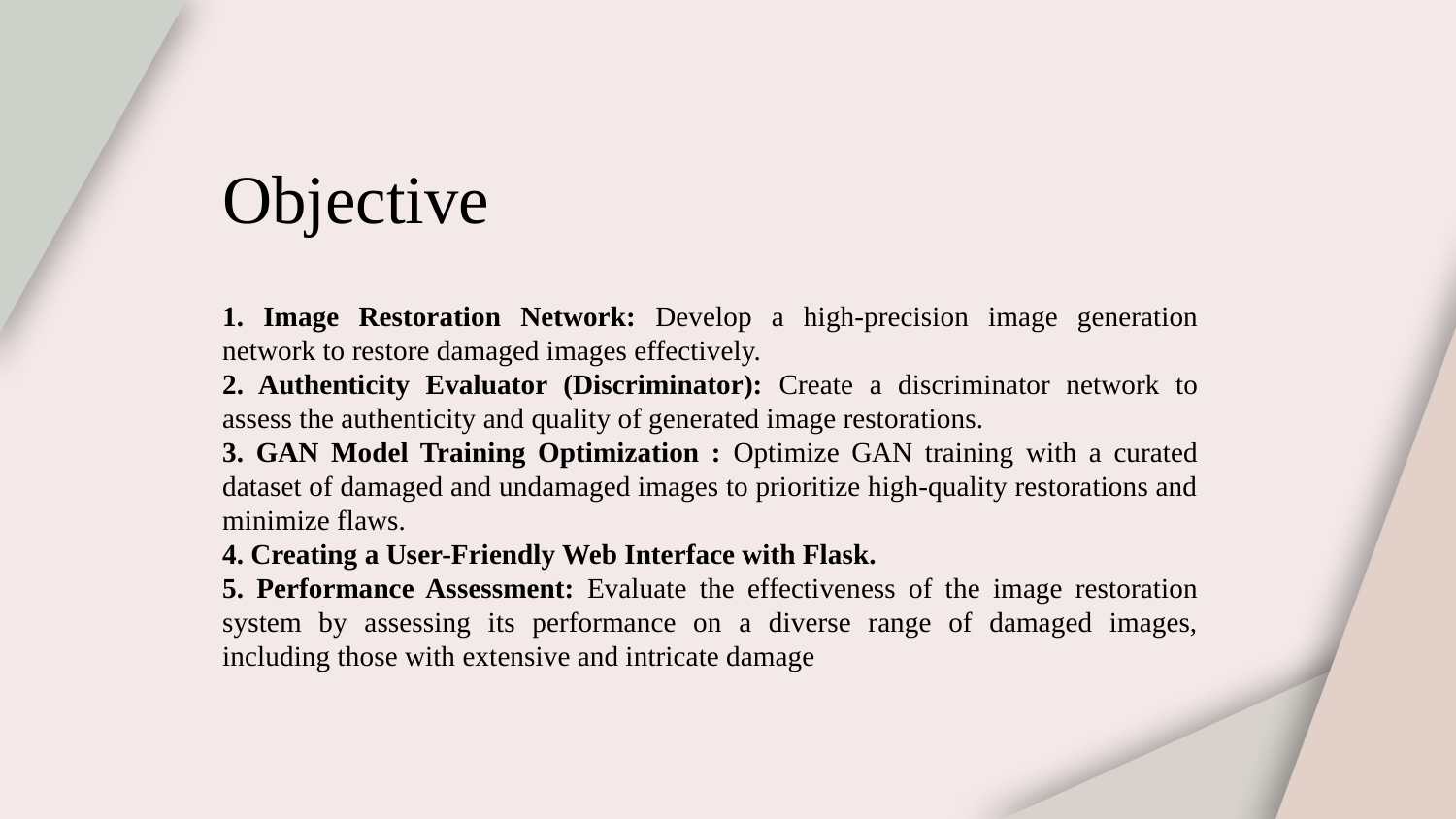

# Objective
1. Image Restoration Network: Develop a high-precision image generation network to restore damaged images effectively.
2. Authenticity Evaluator (Discriminator): Create a discriminator network to assess the authenticity and quality of generated image restorations.
3. GAN Model Training Optimization : Optimize GAN training with a curated dataset of damaged and undamaged images to prioritize high-quality restorations and minimize flaws.
4. Creating a User-Friendly Web Interface with Flask.
5. Performance Assessment: Evaluate the effectiveness of the image restoration system by assessing its performance on a diverse range of damaged images, including those with extensive and intricate damage